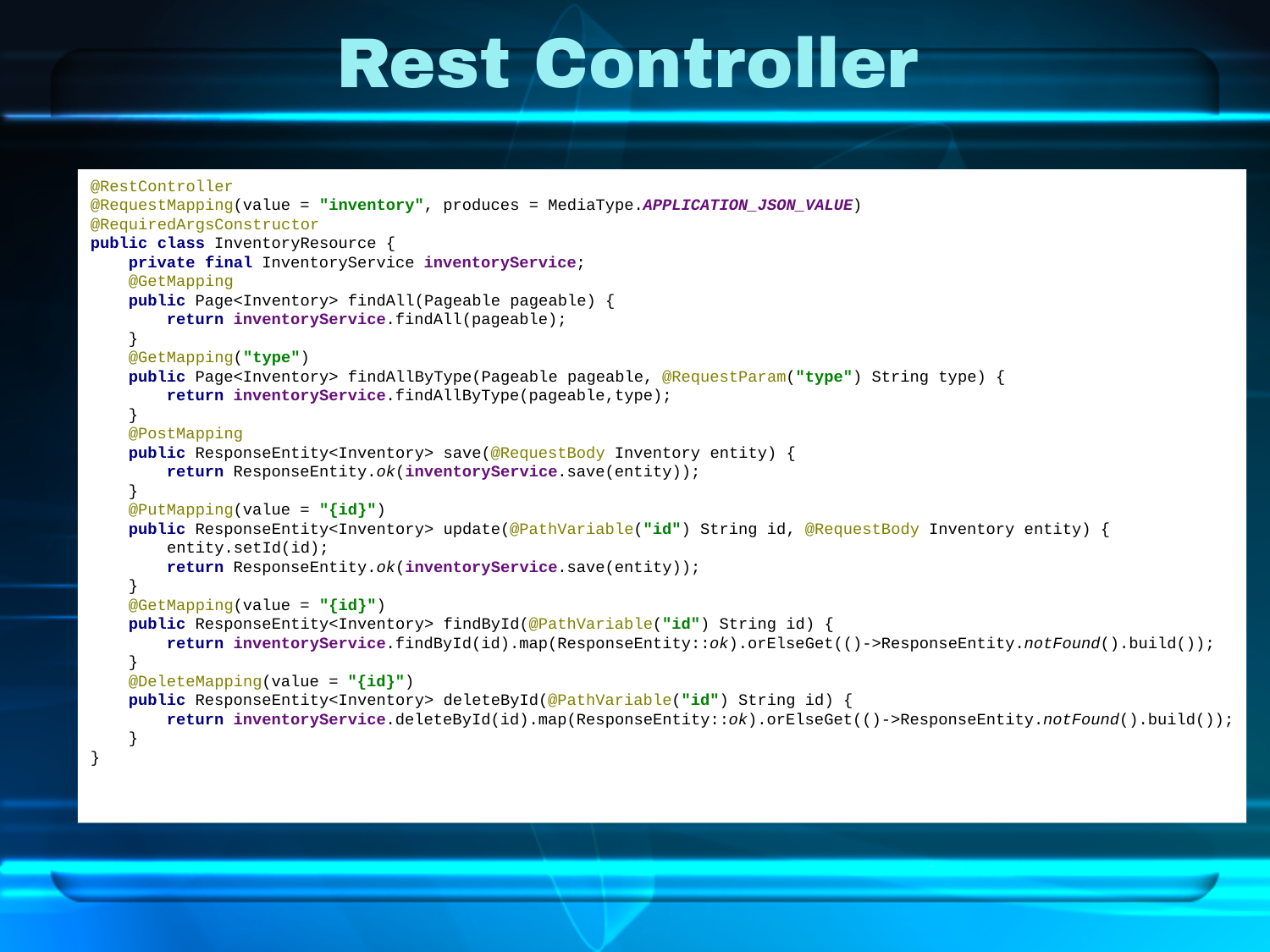

# Rest Controller
@RestController
@RequestMapping(value = "inventory", produces = MediaType.APPLICATION_JSON_VALUE)
@RequiredArgsConstructor
public class InventoryResource {
    private final InventoryService inventoryService;
    @GetMapping
    public Page<Inventory> findAll(Pageable pageable) {
        return inventoryService.findAll(pageable);
    }
    @GetMapping("type")
    public Page<Inventory> findAllByType(Pageable pageable, @RequestParam("type") String type) {
        return inventoryService.findAllByType(pageable,type);
    }
    @PostMapping
    public ResponseEntity<Inventory> save(@RequestBody Inventory entity) {
        return ResponseEntity.ok(inventoryService.save(entity));
    }
    @PutMapping(value = "{id}")
    public ResponseEntity<Inventory> update(@PathVariable("id") String id, @RequestBody Inventory entity) {
        entity.setId(id);
        return ResponseEntity.ok(inventoryService.save(entity));
    }
    @GetMapping(value = "{id}")
    public ResponseEntity<Inventory> findById(@PathVariable("id") String id) {
        return inventoryService.findById(id).map(ResponseEntity::ok).orElseGet(()->ResponseEntity.notFound().build());
    }
    @DeleteMapping(value = "{id}")
    public ResponseEntity<Inventory> deleteById(@PathVariable("id") String id) {
        return inventoryService.deleteById(id).map(ResponseEntity::ok).orElseGet(()->ResponseEntity.notFound().build());
    }
}